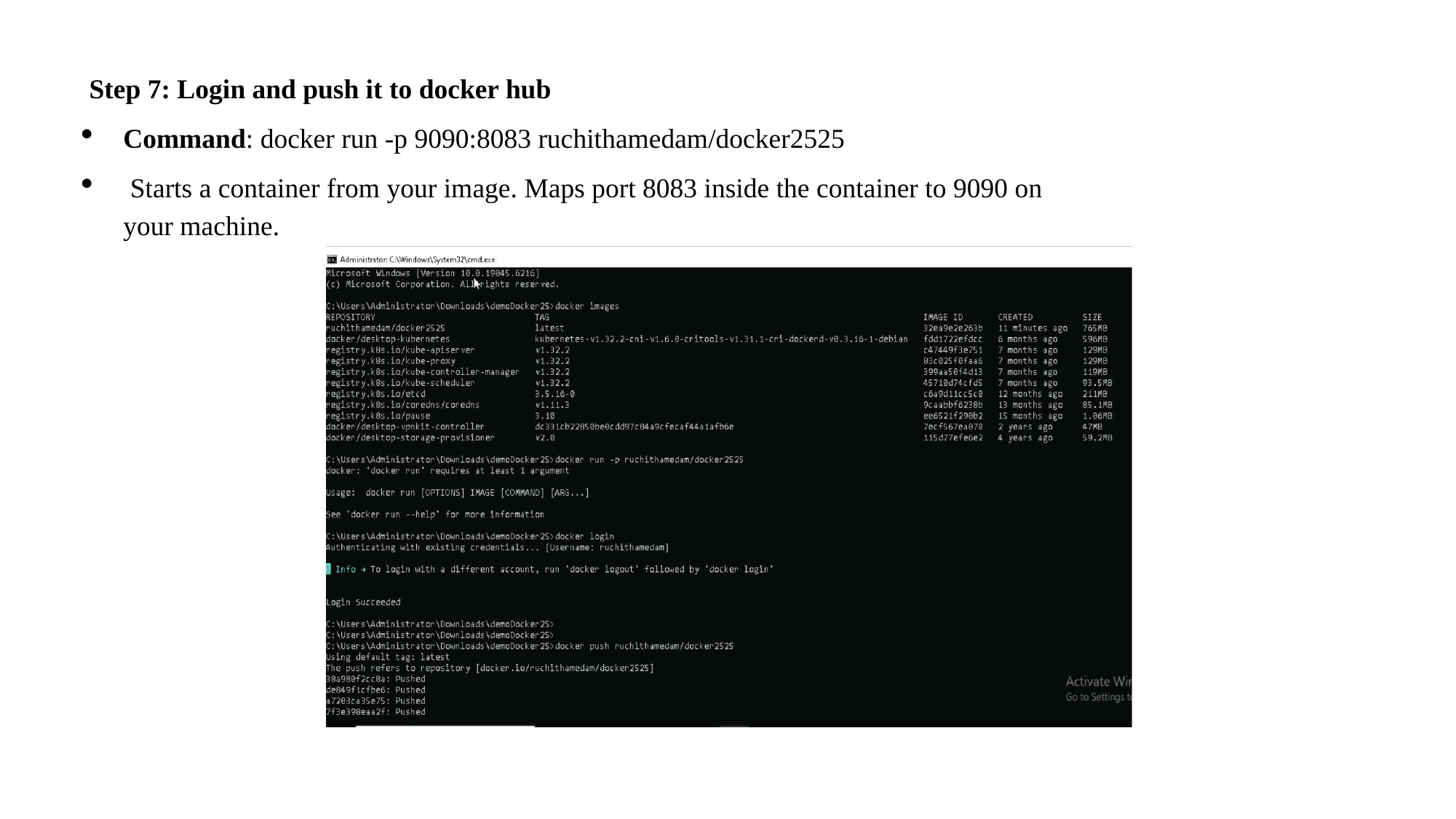

Step 7: Login and push it to docker hub
Command: docker run -p 9090:8083 ruchithamedam/docker2525
 Starts a container from your image. Maps port 8083 inside the container to 9090 on your machine.